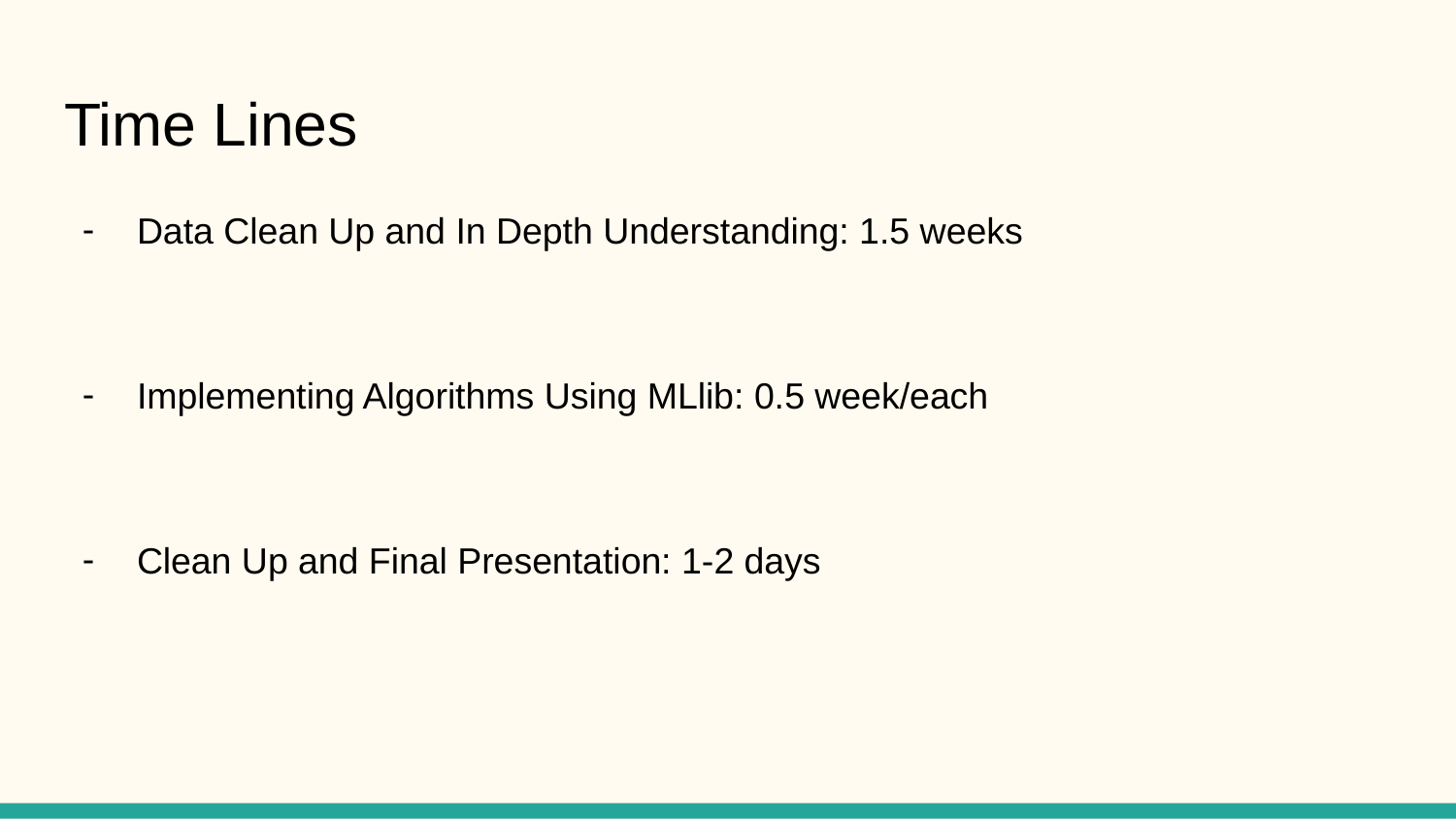

# Time Lines
Data Clean Up and In Depth Understanding: 1.5 weeks

Implementing Algorithms Using MLlib: 0.5 week/each

Clean Up and Final Presentation: 1-2 days